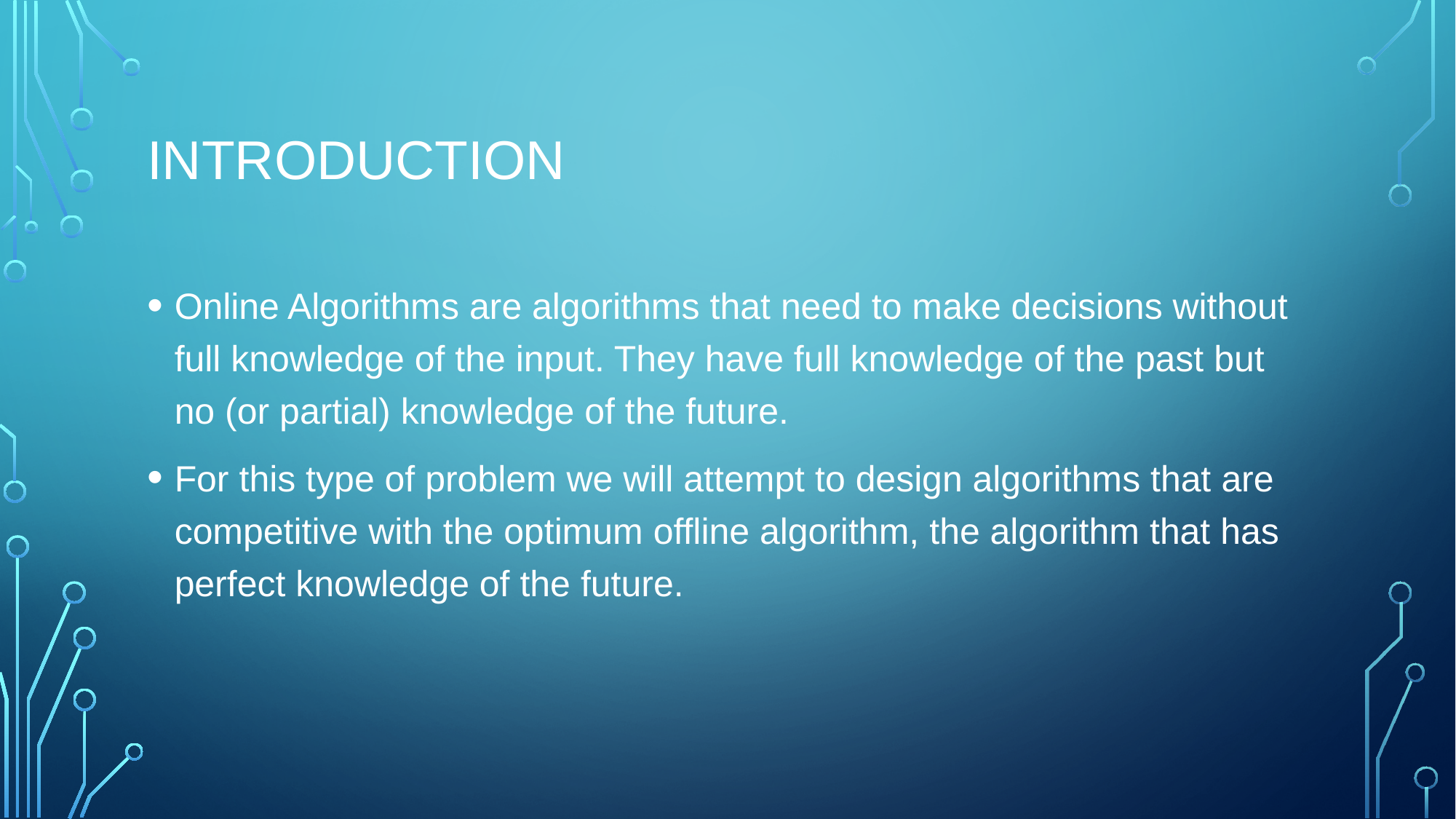

# Introduction
Online Algorithms are algorithms that need to make decisions without full knowledge of the input. They have full knowledge of the past but no (or partial) knowledge of the future.
For this type of problem we will attempt to design algorithms that are competitive with the optimum offline algorithm, the algorithm that has perfect knowledge of the future.